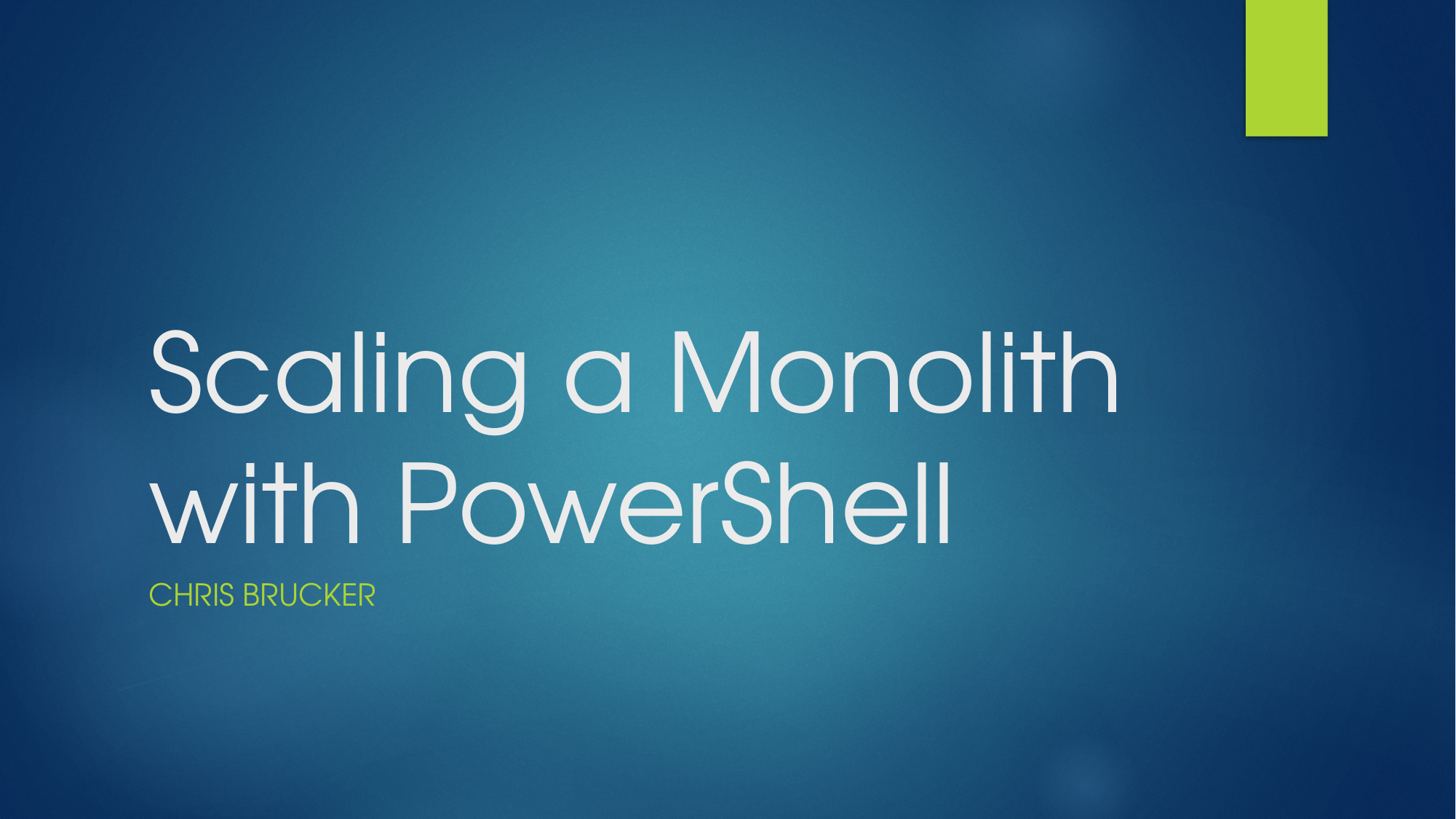

# Scaling a Monolith with PowerShell
Chris Brucker